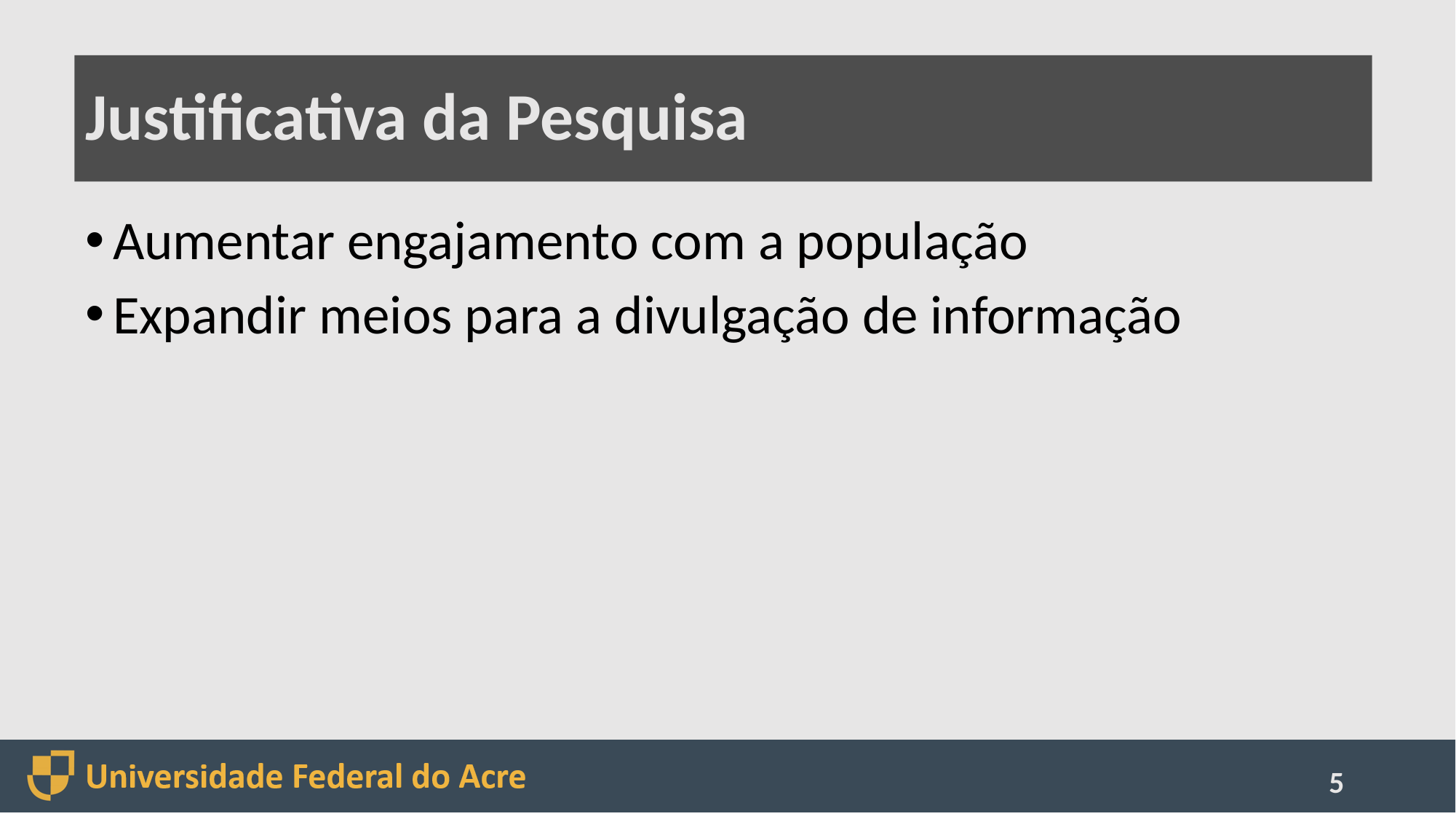

# Justificativa da Pesquisa
Aumentar engajamento com a população
Expandir meios para a divulgação de informação

5